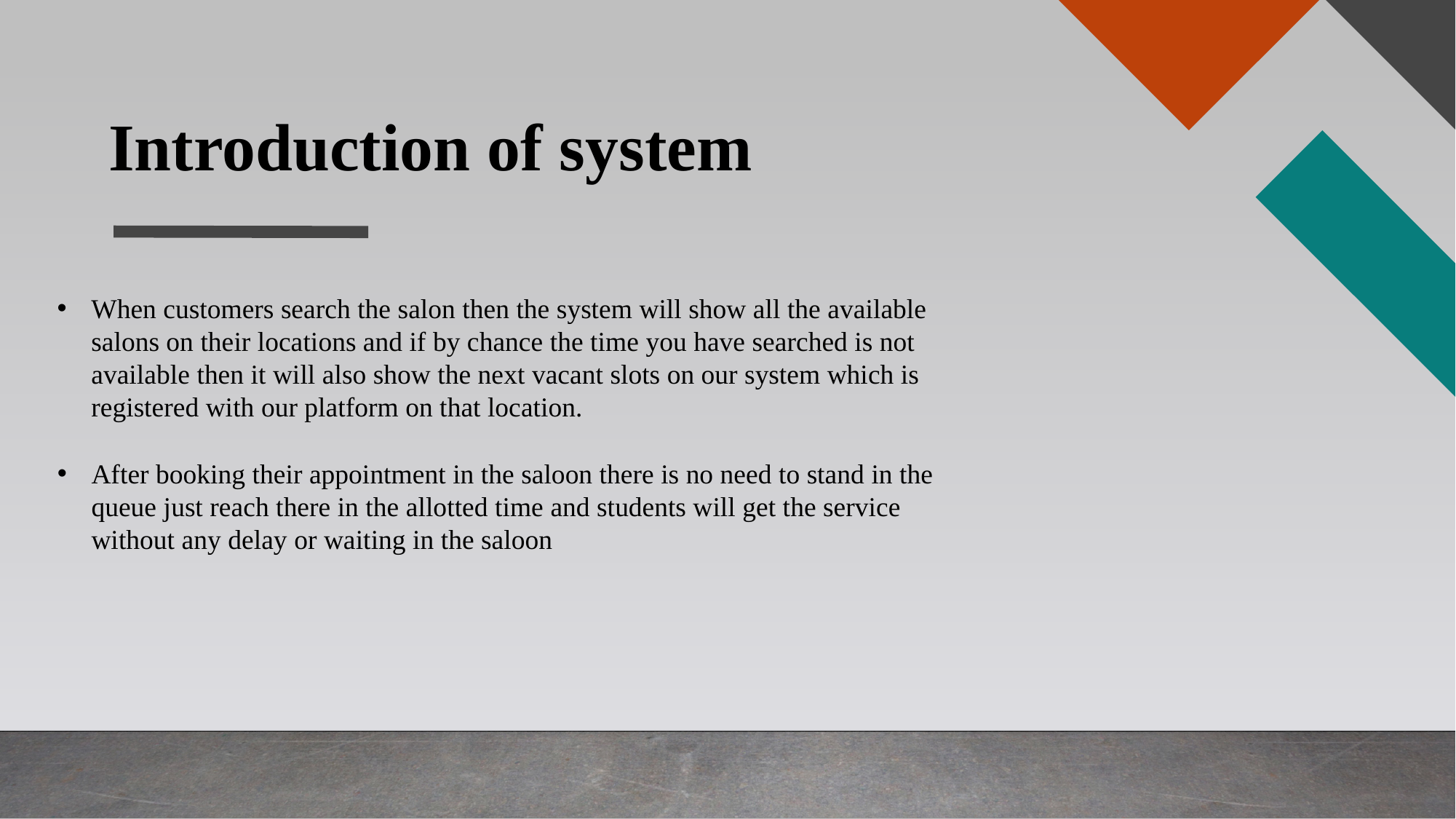

Introduction of system
When customers search the salon then the system will show all the available salons on their locations and if by chance the time you have searched is not available then it will also show the next vacant slots on our system which is registered with our platform on that location.
After booking their appointment in the saloon there is no need to stand in the queue just reach there in the allotted time and students will get the service without any delay or waiting in the saloon